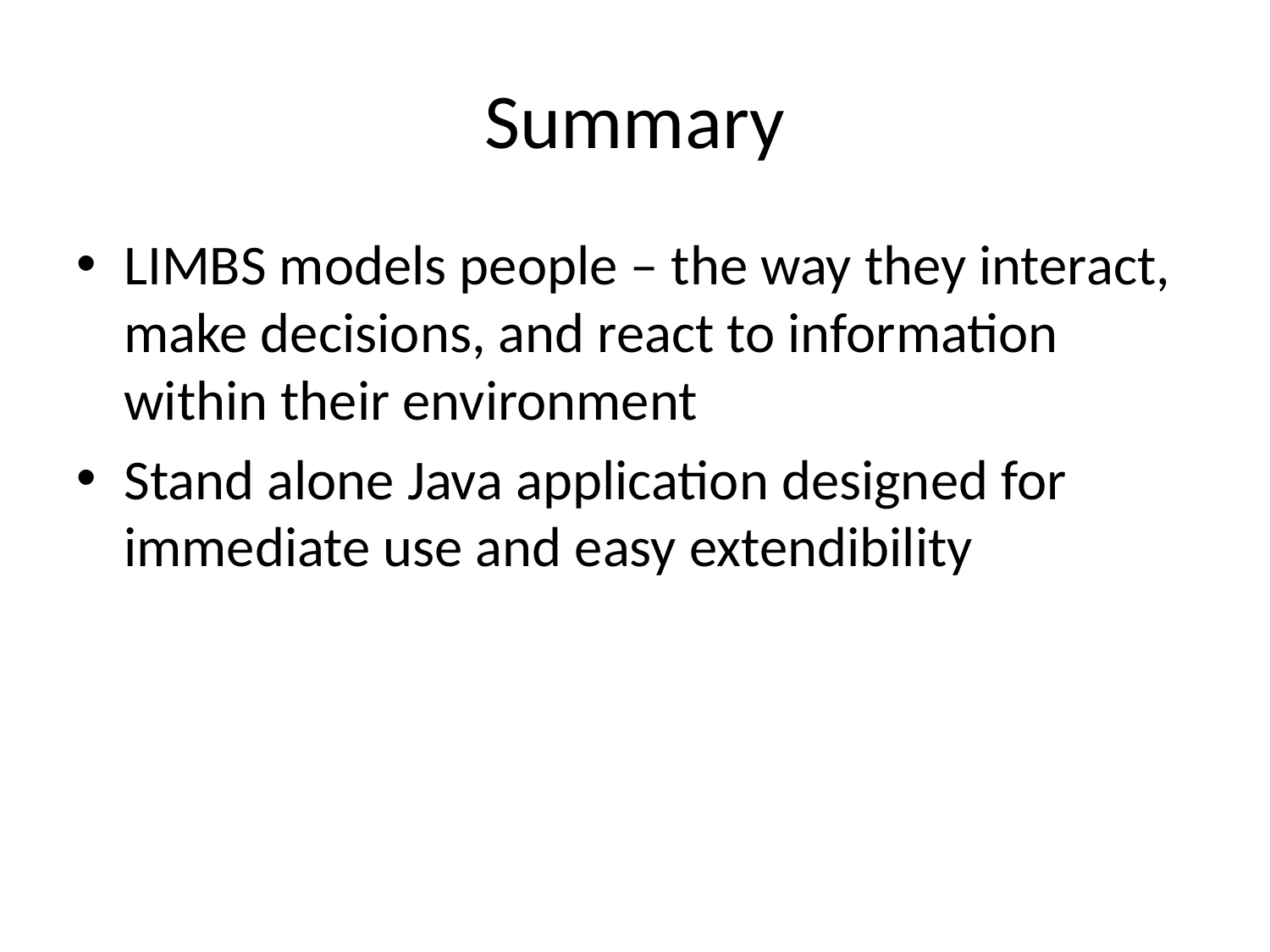

# Summary
LIMBS models people – the way they interact, make decisions, and react to information within their environment
Stand alone Java application designed for immediate use and easy extendibility